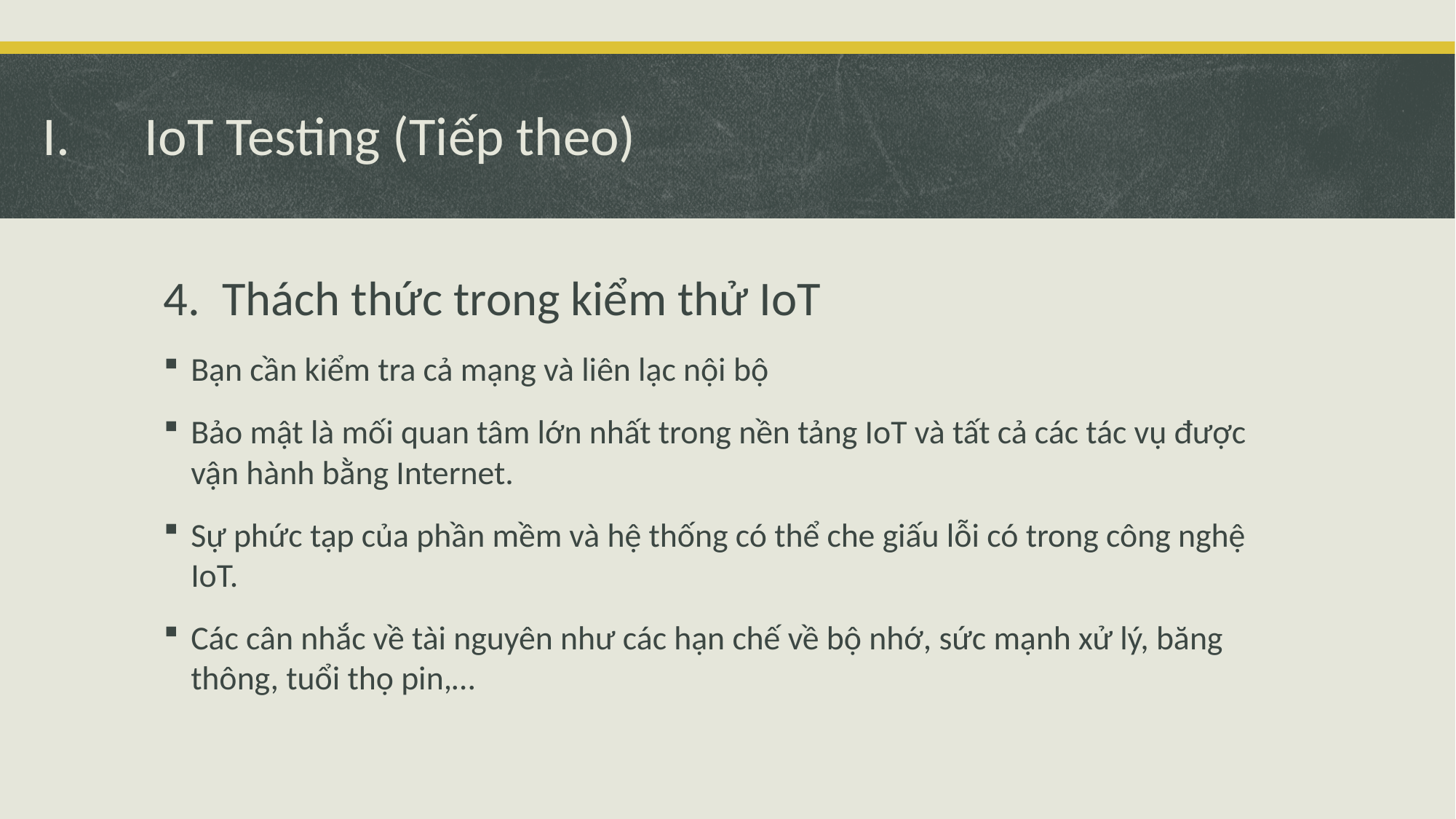

IoT Testing (Tiếp theo)
4.  Thách thức trong kiểm thử IoT
Bạn cần kiểm tra cả mạng và liên lạc nội bộ
Bảo mật là mối quan tâm lớn nhất trong nền tảng IoT và tất cả các tác vụ được vận hành bằng Internet.
Sự phức tạp của phần mềm và hệ thống có thể che giấu lỗi có trong công nghệ IoT.
Các cân nhắc về tài nguyên như các hạn chế về bộ nhớ, sức mạnh xử lý, băng thông, tuổi thọ pin,…